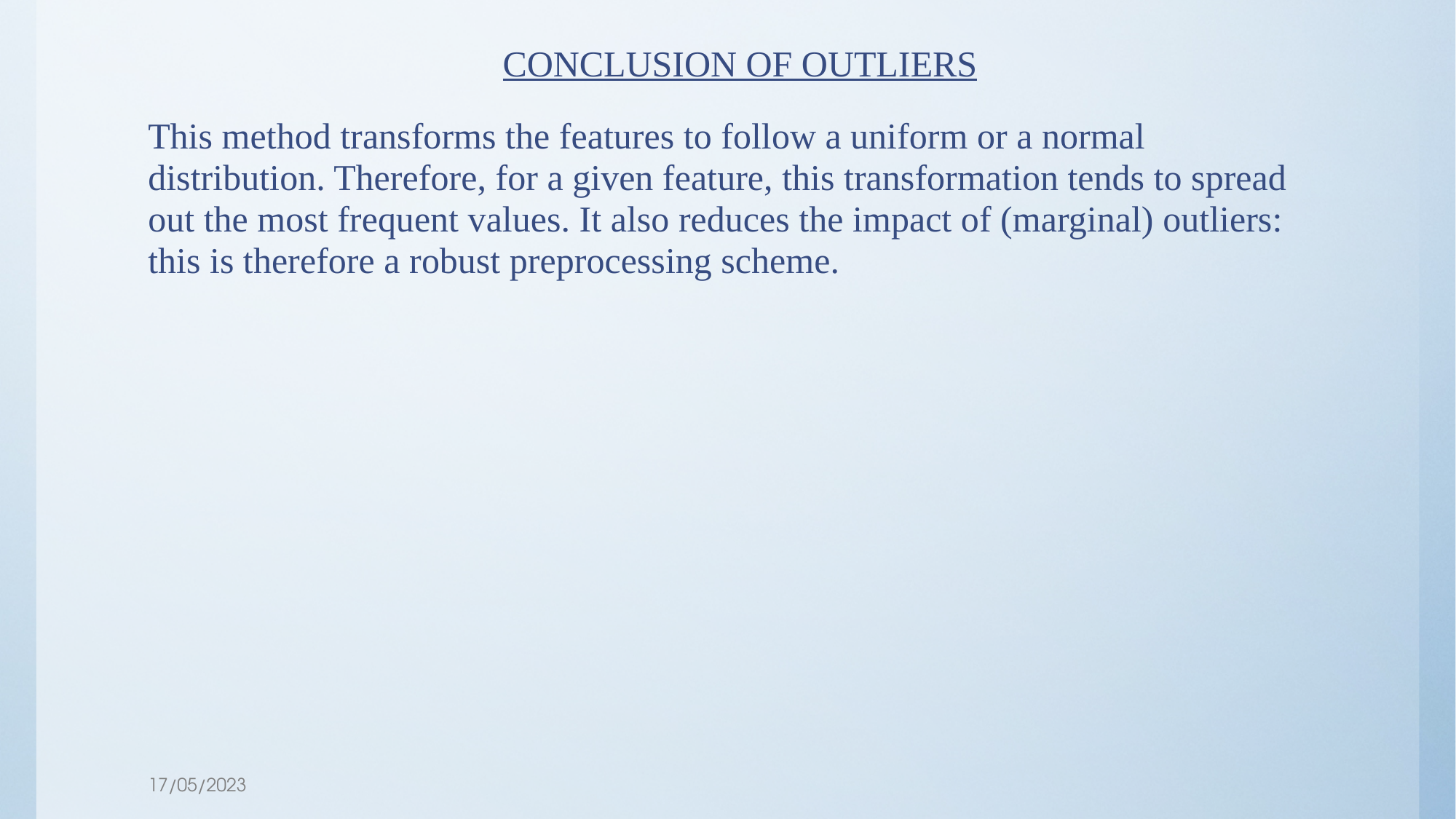

# CONCLUSION OF OUTLIERS
This method transforms the features to follow a uniform or a normal distribution. Therefore, for a given feature, this transformation tends to spread out the most frequent values. It also reduces the impact of (marginal) outliers: this is therefore a robust preprocessing scheme.
17/05/2023